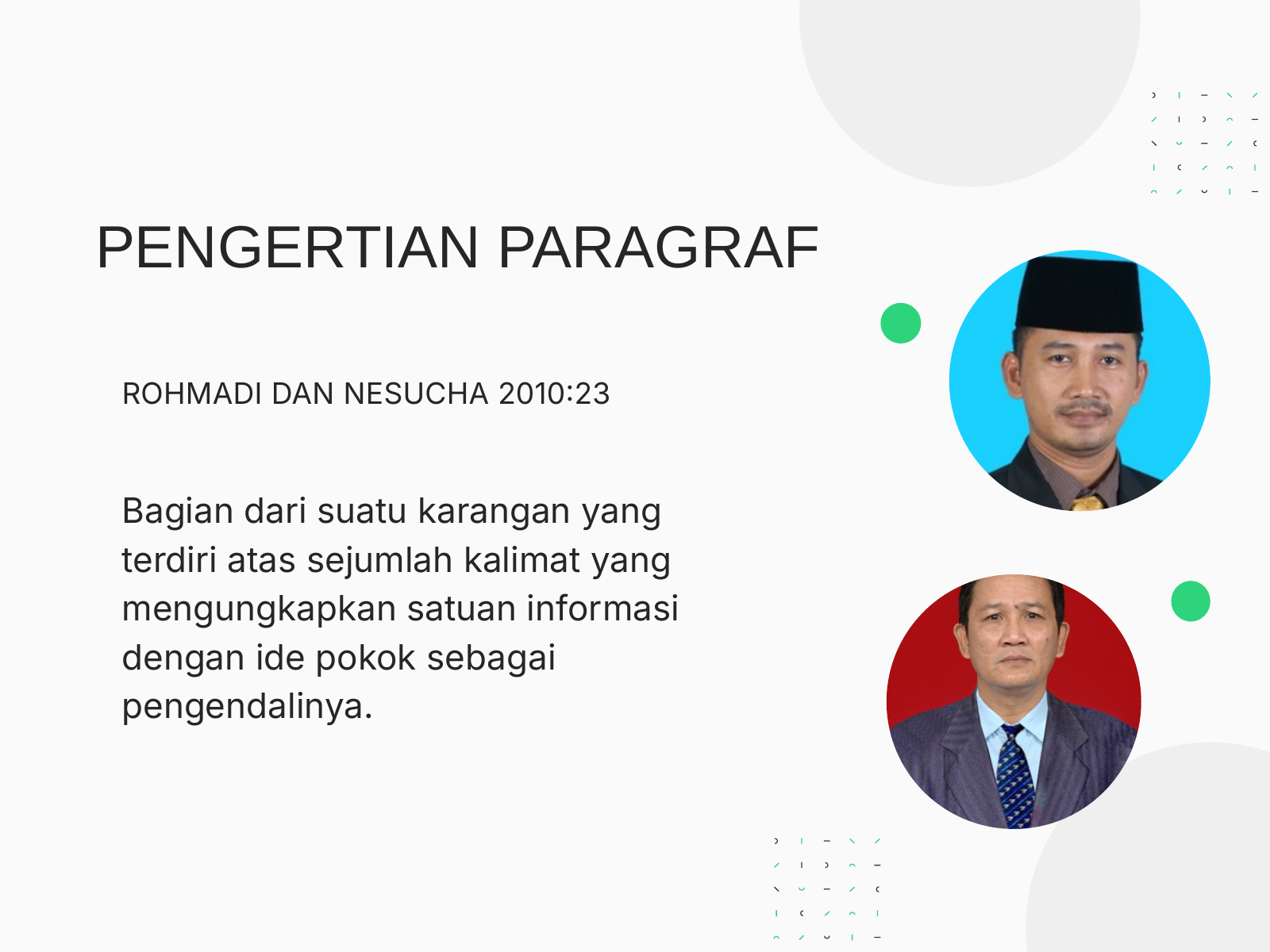

PENGERTIAN PARAGRAF

ROHMADI DAN NESUCHA 2010:23

Bagian dari suatu karangan yang terdiri atas sejumlah kalimat yang mengungkapkan satuan informasi dengan ide pokok sebagai pengendalinya.